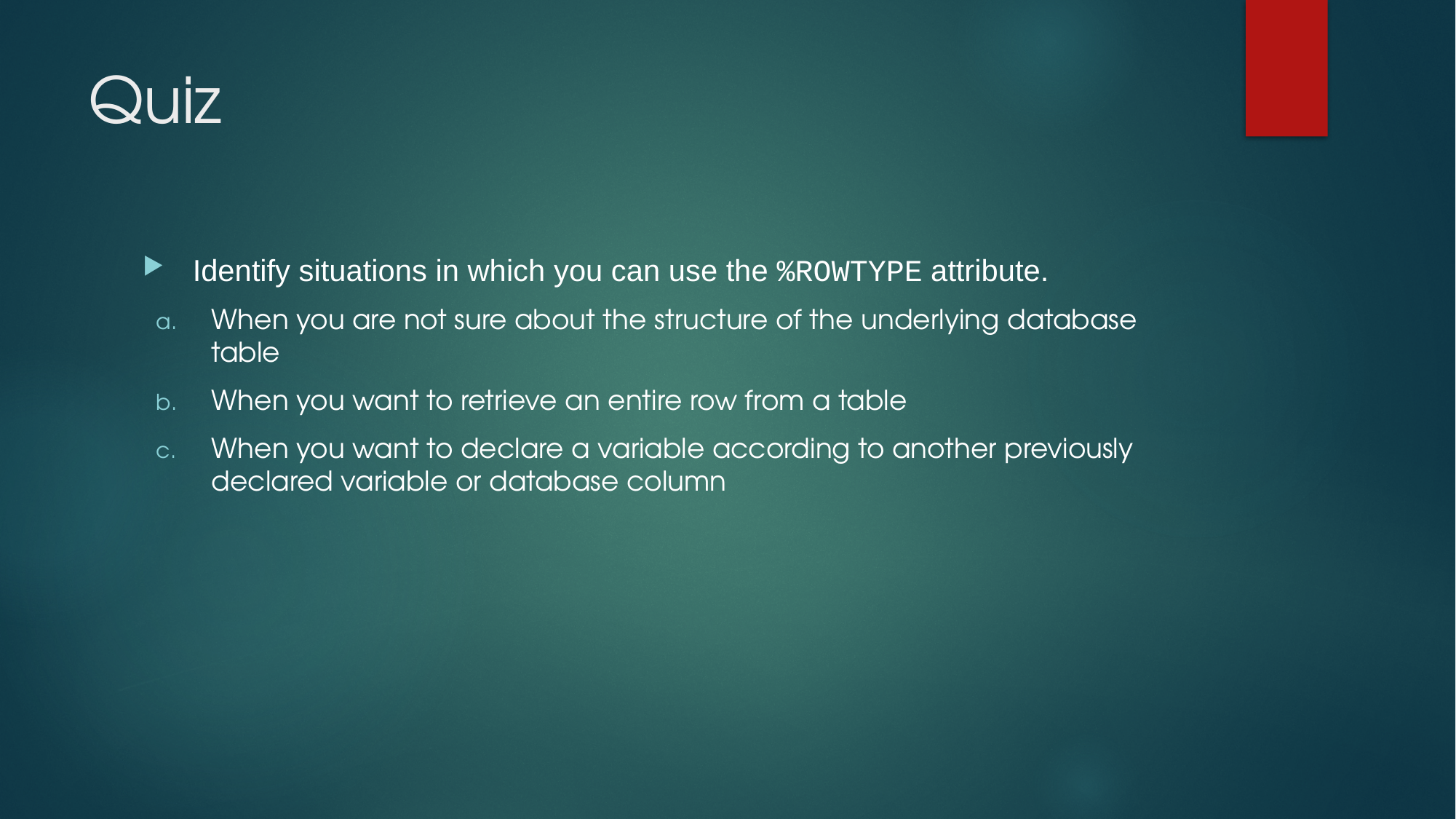

# Quiz
Identify situations in which you can use the %ROWTYPE attribute.
When you are not sure about the structure of the underlying database table
When you want to retrieve an entire row from a table
When you want to declare a variable according to another previously declared variable or database column